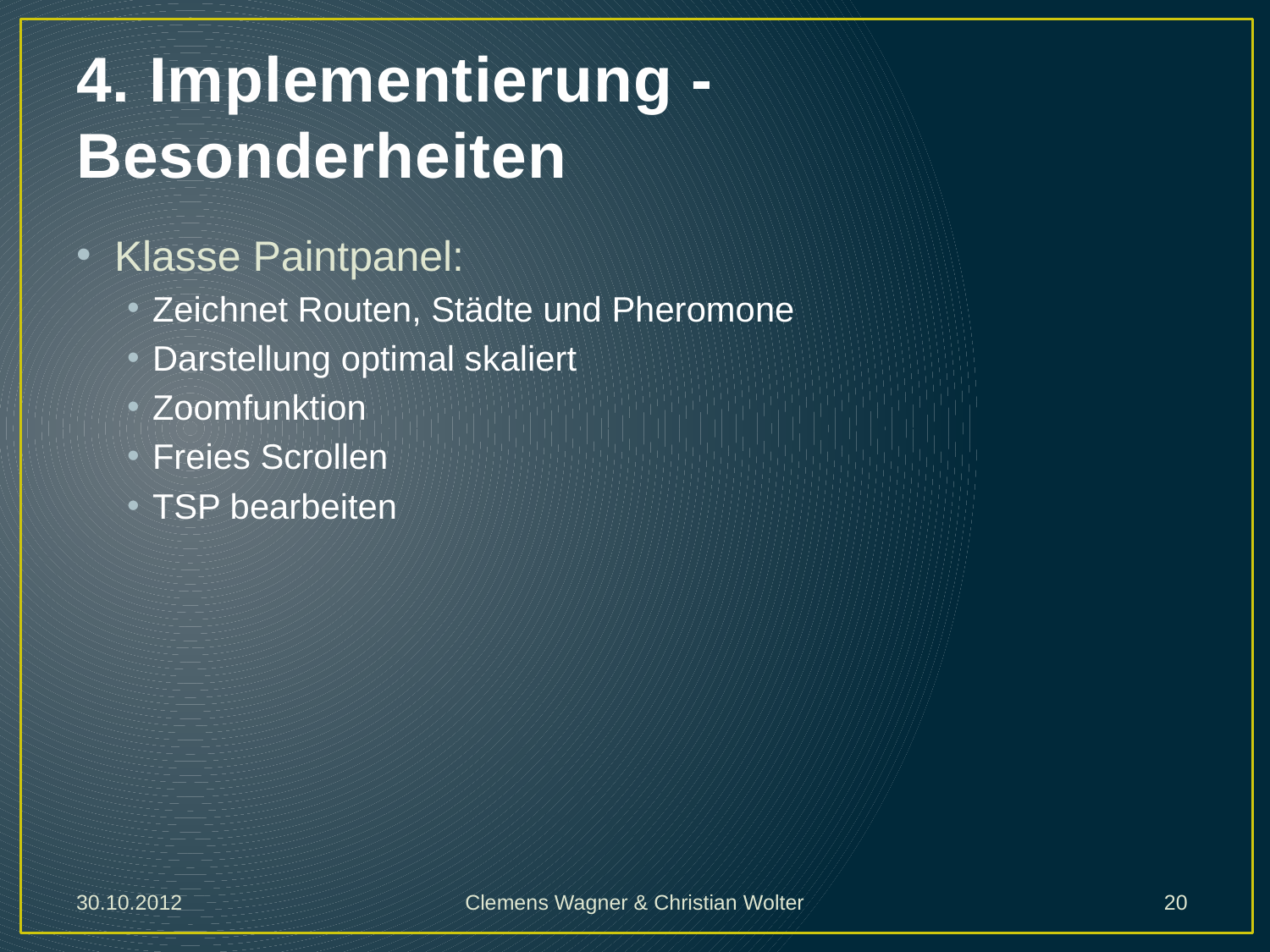

# 4. Implementierung - Besonderheiten
Klasse Paintpanel:
Zeichnet Routen, Städte und Pheromone
Darstellung optimal skaliert
Zoomfunktion
Freies Scrollen
TSP bearbeiten
30.10.2012
Clemens Wagner & Christian Wolter
20